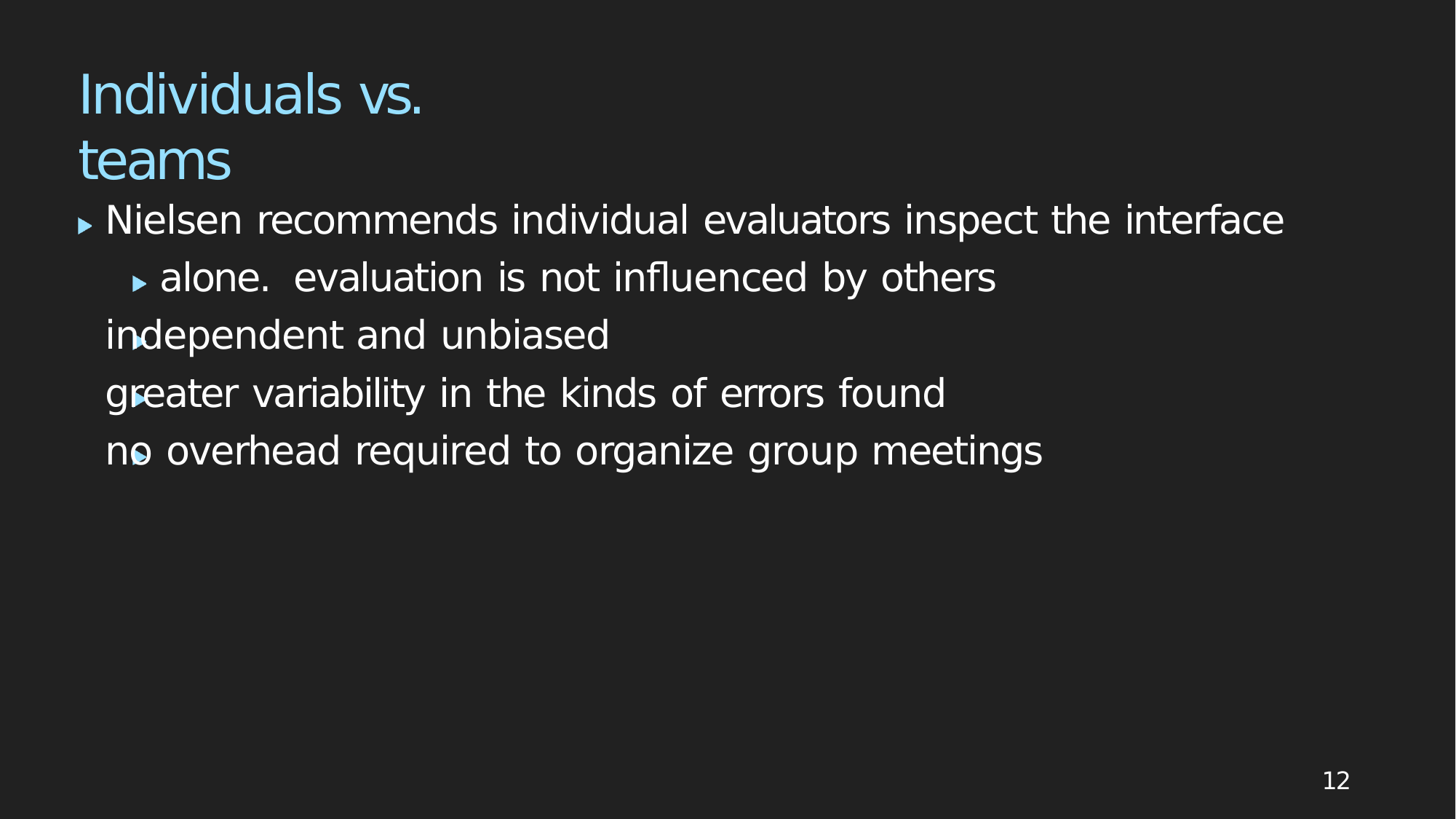

# Individuals vs. teams
Nielsen recommends individual evaluators inspect the interface alone.  evaluation is not influenced by others
independent and unbiased
greater variability in the kinds of errors found
no overhead required to organize group meetings

12